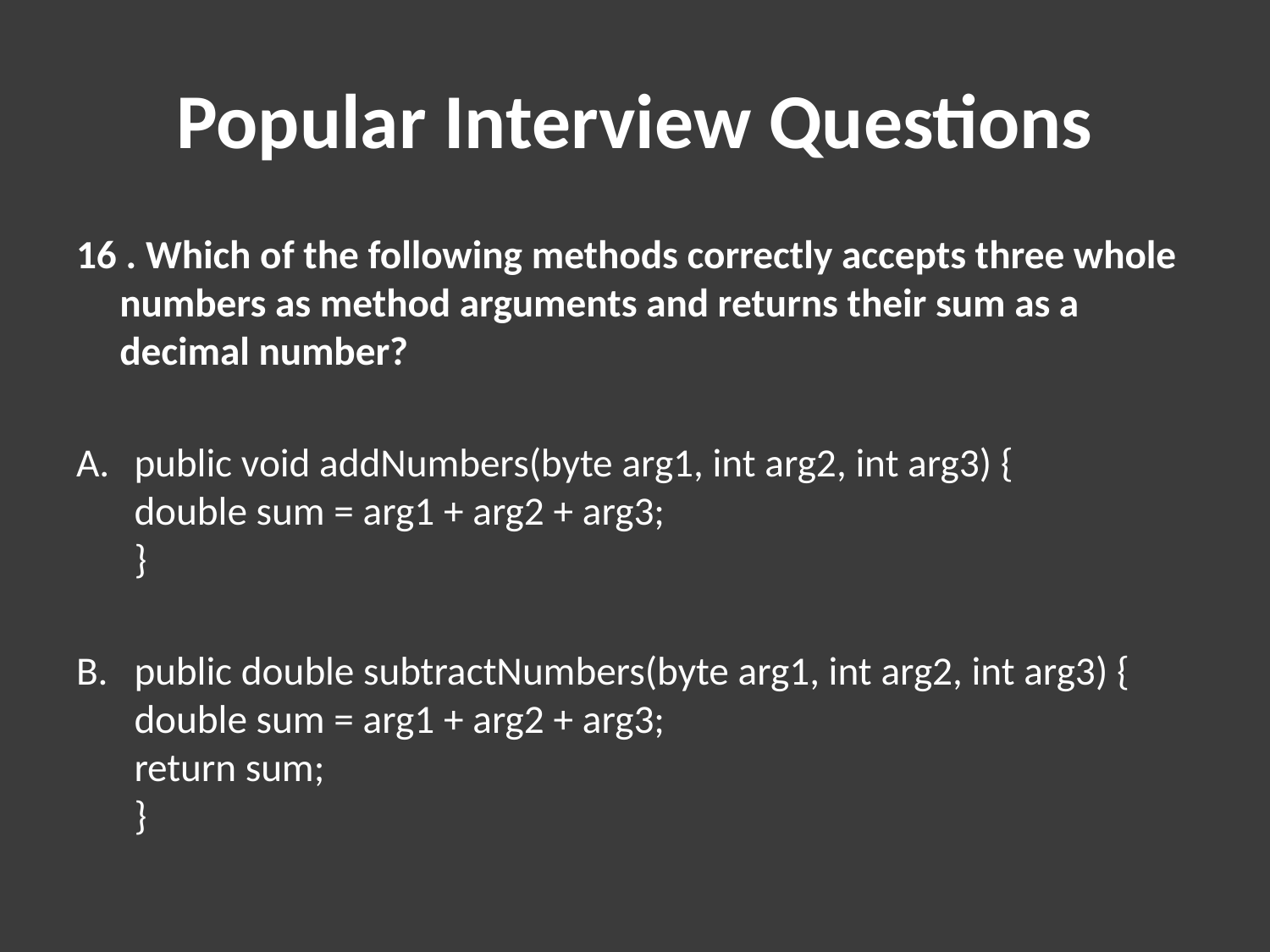

# Popular Interview Questions
16 . Which of the following methods correctly accepts three whole numbers as method arguments and returns their sum as a decimal number?

public void addNumbers(byte arg1, int arg2, int arg3) {
double sum = arg1 + arg2 + arg3;
}

public double subtractNumbers(byte arg1, int arg2, int arg3) {
double sum = arg1 + arg2 + arg3;
return sum;
}